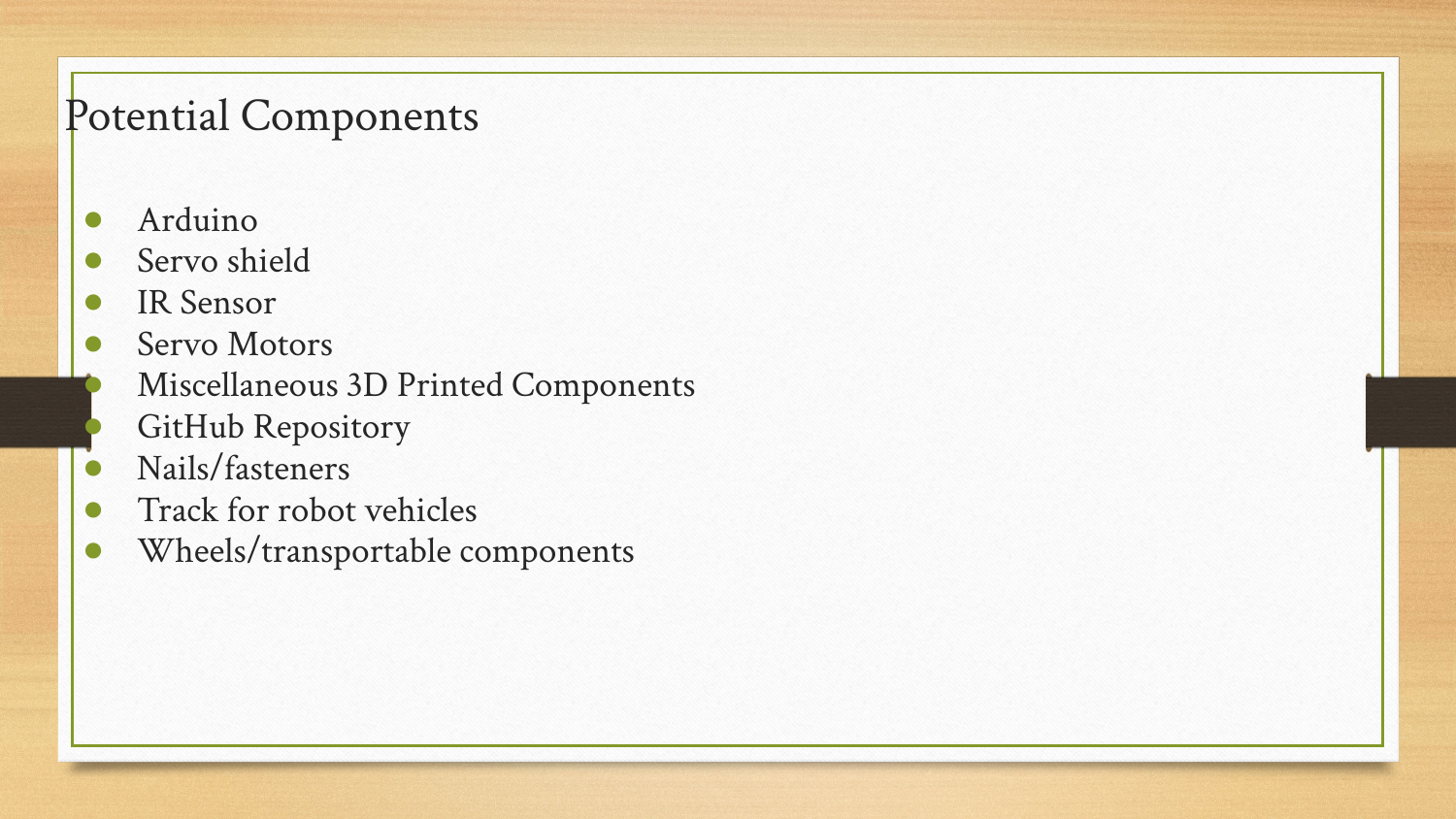

# Potential Components
Arduino
Servo shield
IR Sensor
Servo Motors
Miscellaneous 3D Printed Components
GitHub Repository
Nails/fasteners
Track for robot vehicles
Wheels/transportable components